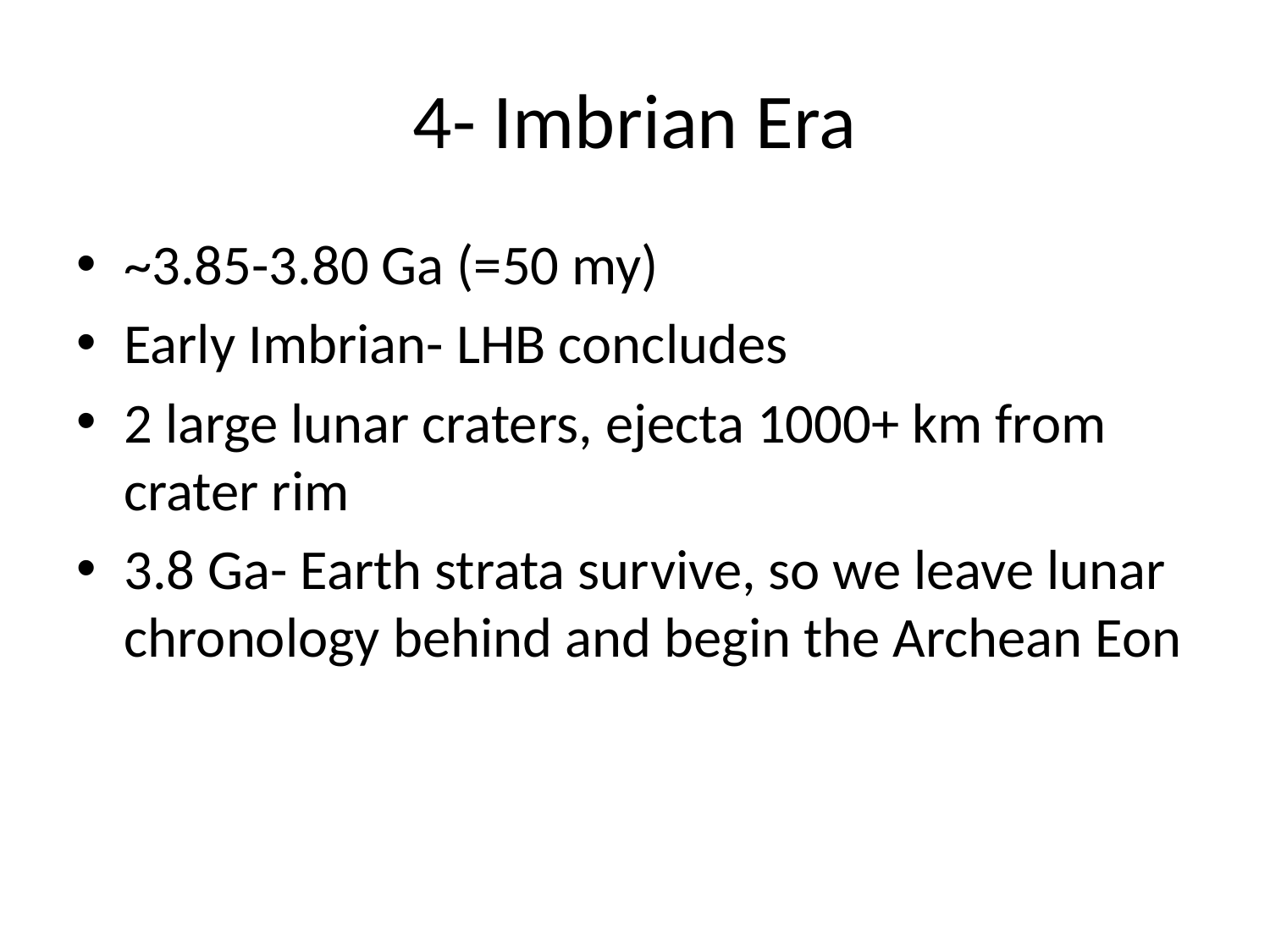

# 4- Imbrian Era
~3.85-3.80 Ga (=50 my)
Early Imbrian- LHB concludes
2 large lunar craters, ejecta 1000+ km from crater rim
3.8 Ga- Earth strata survive, so we leave lunar chronology behind and begin the Archean Eon